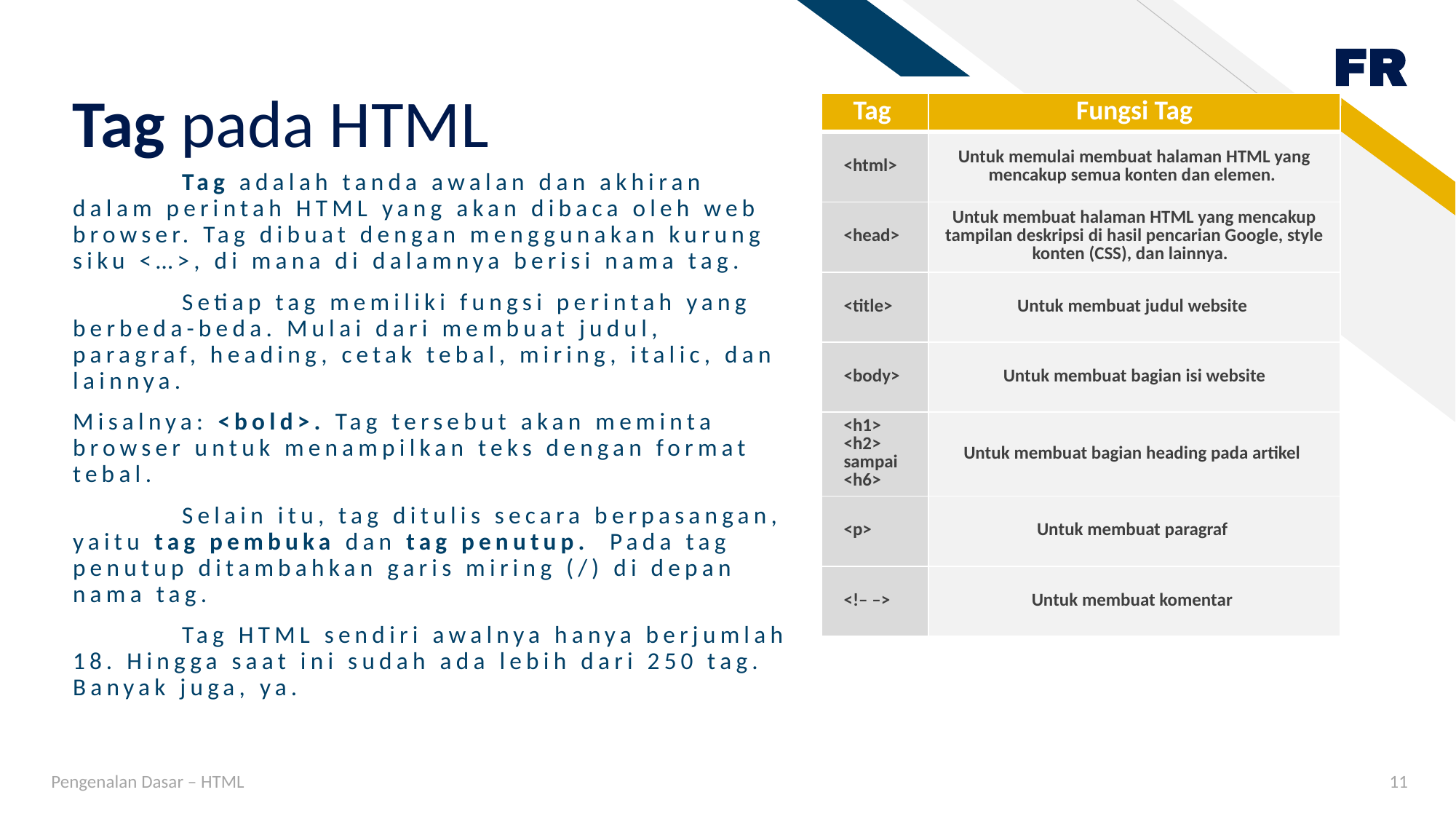

# Tag pada HTML
| Tag | Fungsi Tag |
| --- | --- |
| <html> | Untuk memulai membuat halaman HTML yang mencakup semua konten dan elemen. |
| <head> | Untuk membuat halaman HTML yang mencakup tampilan deskripsi di hasil pencarian Google, style konten (CSS), dan lainnya. |
| <title> | Untuk membuat judul website |
| <body> | Untuk membuat bagian isi website |
| <h1> <h2> sampai <h6> | Untuk membuat bagian heading pada artikel |
| <p> | Untuk membuat paragraf |
| <!– –> | Untuk membuat komentar |
	Tag adalah tanda awalan dan akhiran dalam perintah HTML yang akan dibaca oleh web browser. Tag dibuat dengan menggunakan kurung siku <…>, di mana di dalamnya berisi nama tag.
	Setiap tag memiliki fungsi perintah yang berbeda-beda. Mulai dari membuat judul, paragraf, heading, cetak tebal, miring, italic, dan lainnya.
Misalnya: <bold>. Tag tersebut akan meminta browser untuk menampilkan teks dengan format tebal.
	Selain itu, tag ditulis secara berpasangan, yaitu tag pembuka dan tag penutup.  Pada tag penutup ditambahkan garis miring (/) di depan nama tag.
	Tag HTML sendiri awalnya hanya berjumlah 18. Hingga saat ini sudah ada lebih dari 250 tag. Banyak juga, ya.
Pengenalan Dasar – HTML
11